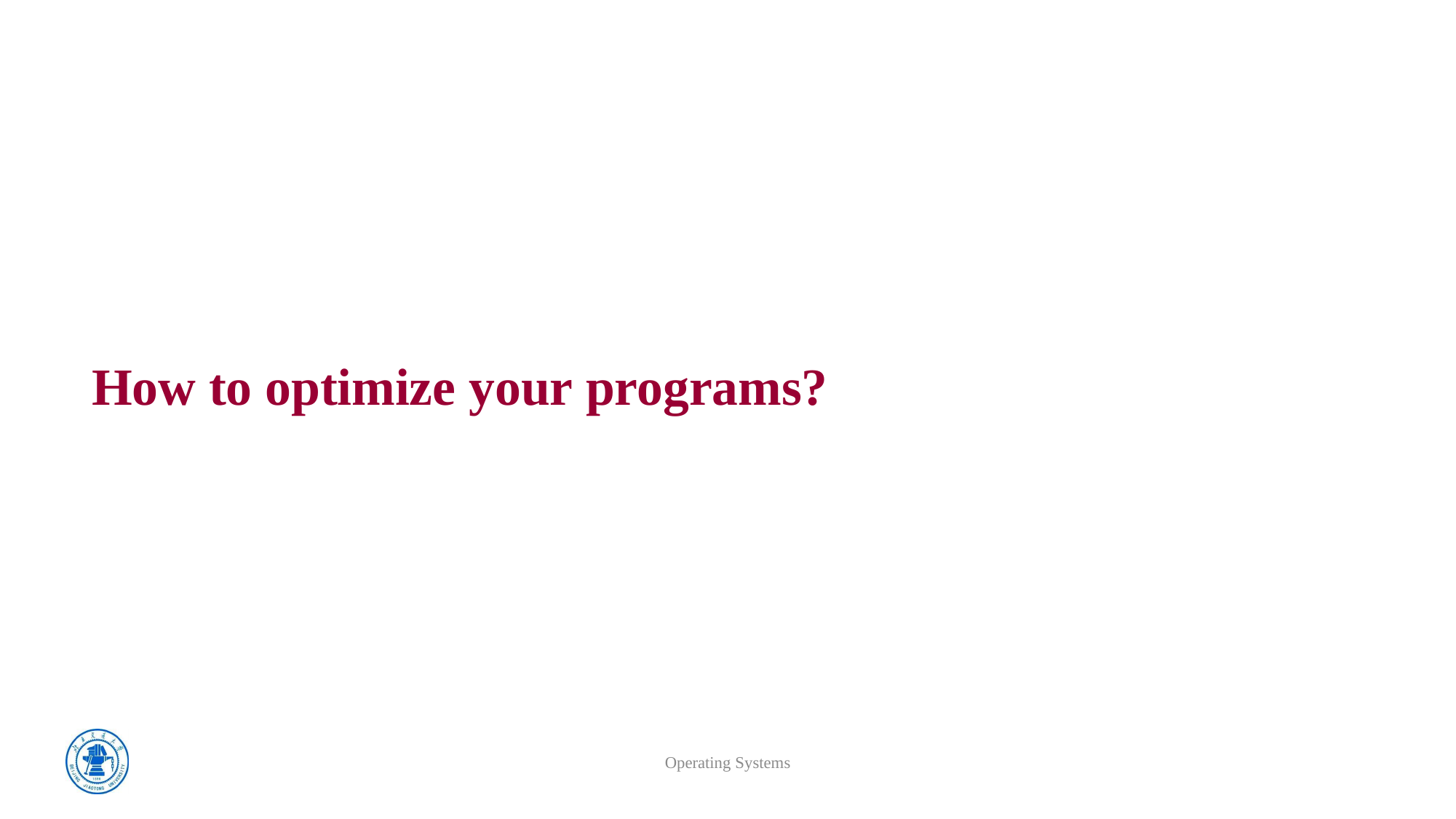

# How to optimize your programs?

57
Operating Systems